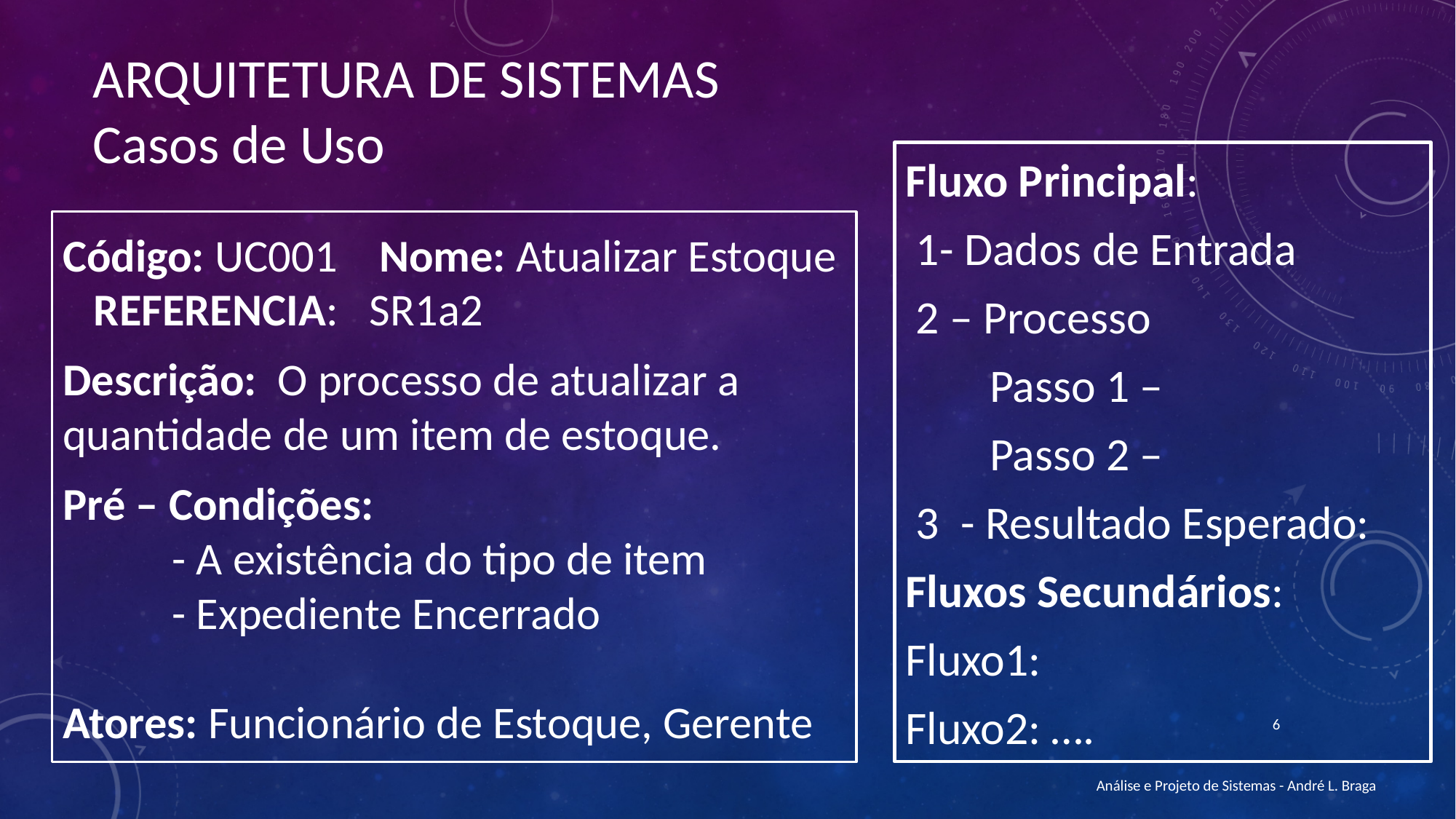

# Arquitetura de Sistemas Casos de Uso
Fluxo Principal:
 1- Dados de Entrada
 2 – Processo
        Passo 1 –
        Passo 2 –
 3  - Resultado Esperado:
Fluxos Secundários:
Fluxo1:
Fluxo2: ….
Código: UC001    Nome: Atualizar Estoque    REFERENCIA:   SR1a2
Descrição:  O processo de atualizar a quantidade de um item de estoque.
Pré – Condições:
	- A existência do tipo de item
	- Expediente Encerrado

Atores: Funcionário de Estoque, Gerente
6
Análise e Projeto de Sistemas - André L. Braga